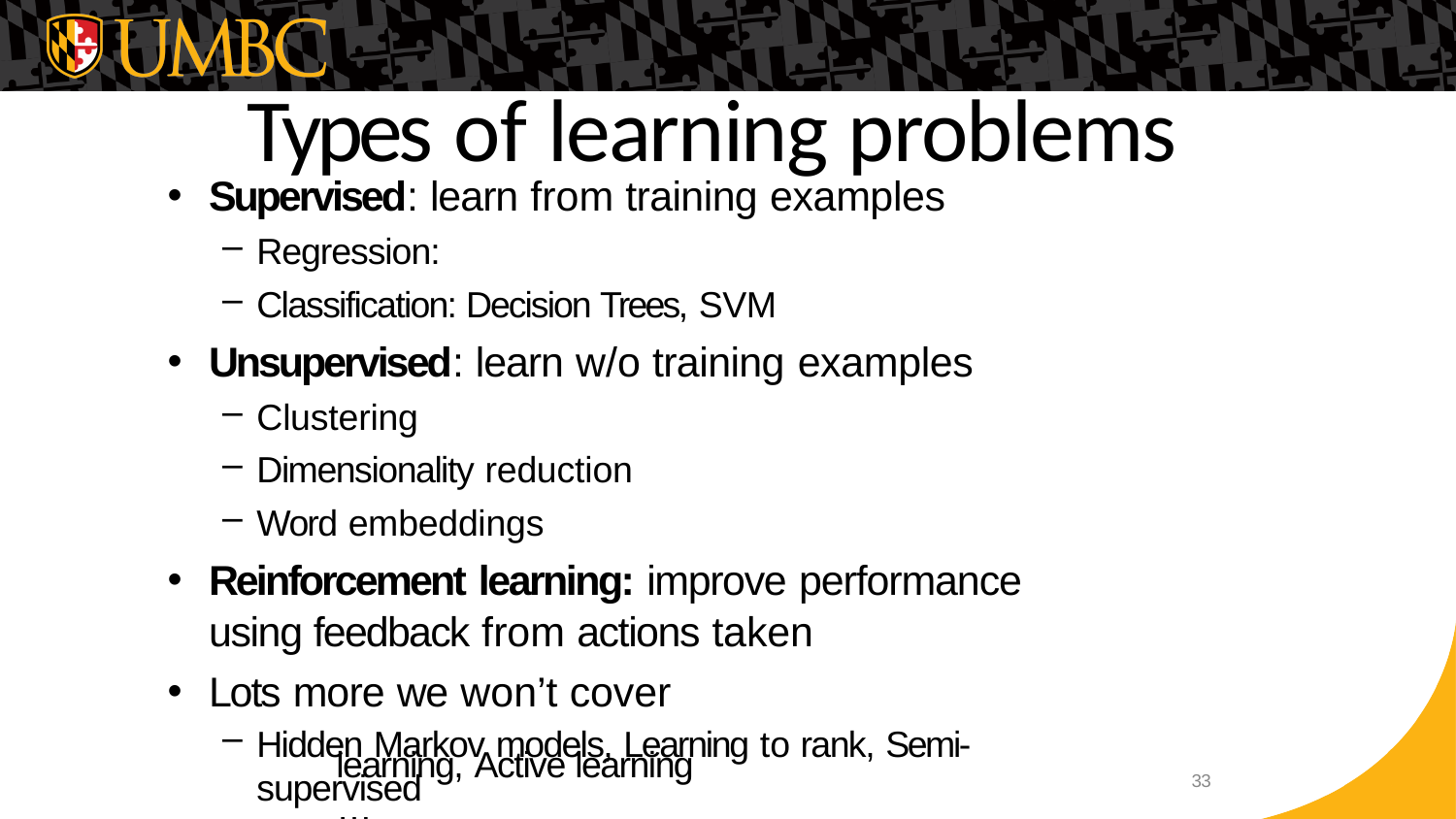

# Types of learning problems
Supervised: learn from training examples
Regression:
Classification: Decision Trees, SVM
Unsupervised: learn w/o training examples
Clustering
Dimensionality reduction
Word embeddings
Reinforcement learning: improve performance using feedback from actions taken
Lots more we won’t cover
Hidden Markov models, Learning to rank, Semi-supervised
learning, Active learning …
33